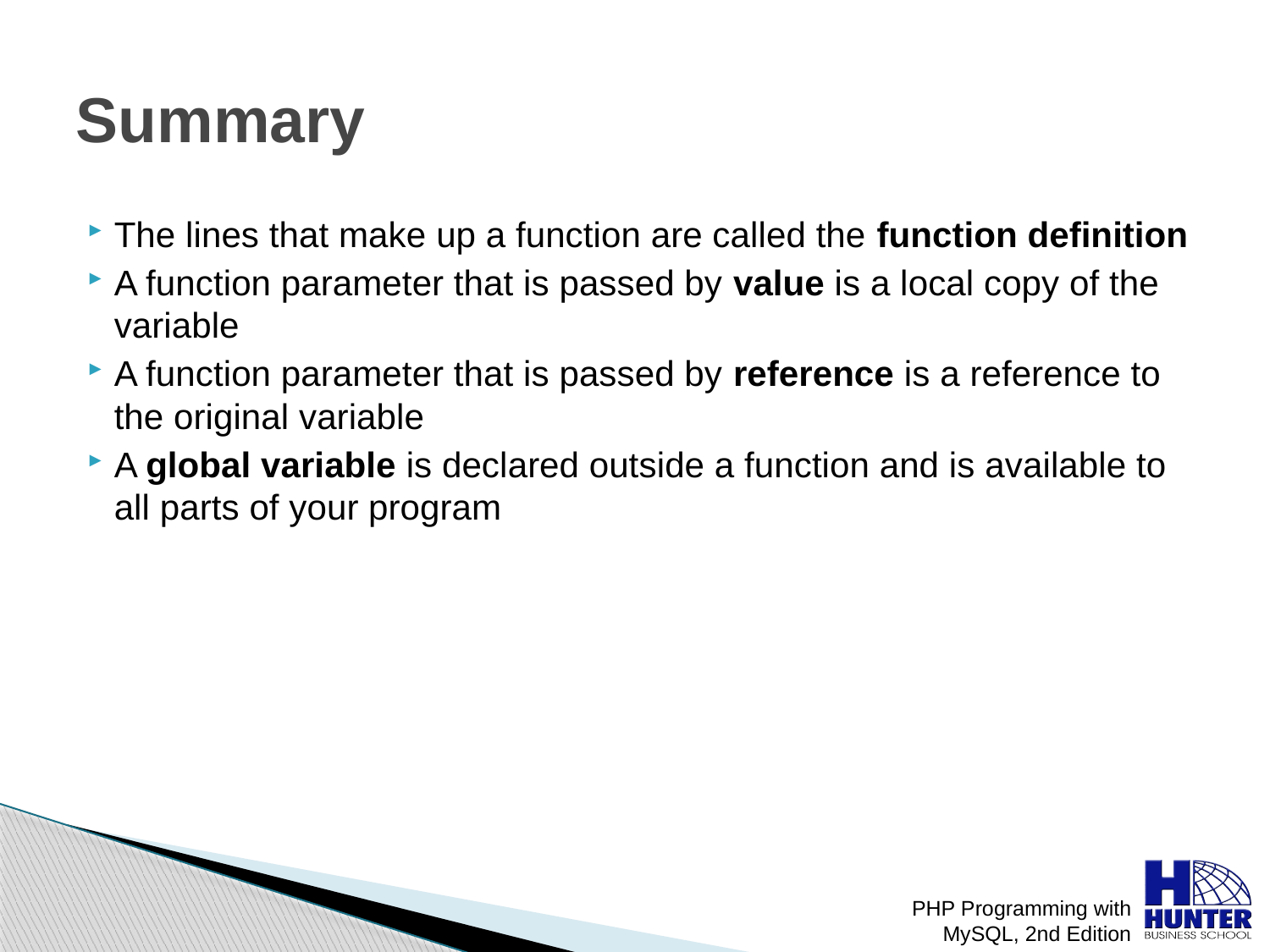

# Summary
The lines that make up a function are called the function definition
A function parameter that is passed by value is a local copy of the variable
A function parameter that is passed by reference is a reference to the original variable
A global variable is declared outside a function and is available to all parts of your program

PHP Programming with MySQL, 2nd Edition